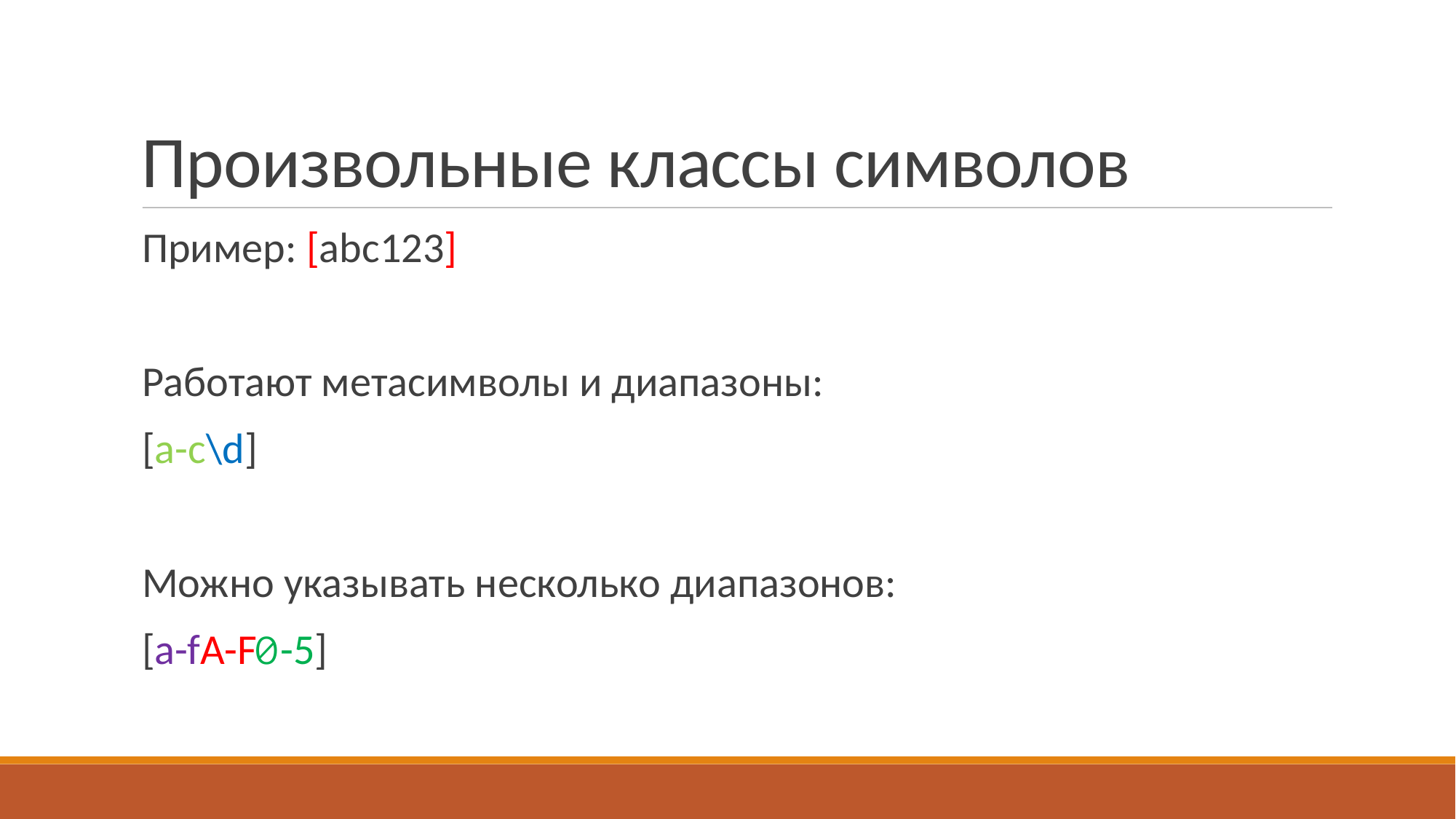

Произвольные классы символов
Пример: [abc123]

Работают метасимволы и диапазоны:
[a-c\d]

Можно указывать несколько диапазонов:
[a-fA-F0-5]